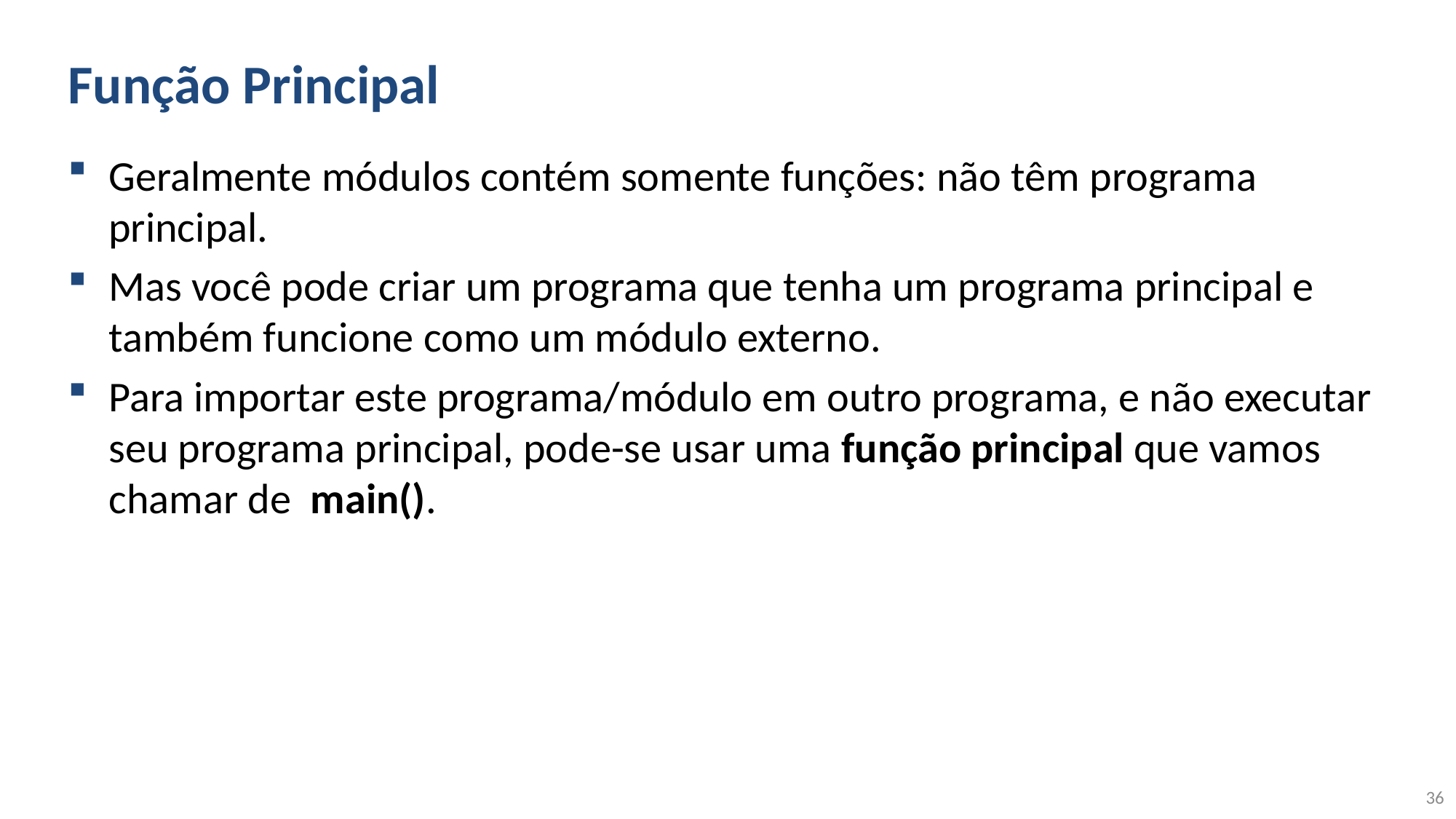

# Função Principal
Geralmente módulos contém somente funções: não têm programa principal.
Mas você pode criar um programa que tenha um programa principal e também funcione como um módulo externo.
Para importar este programa/módulo em outro programa, e não executar seu programa principal, pode-se usar uma função principal que vamos chamar de  main().
36